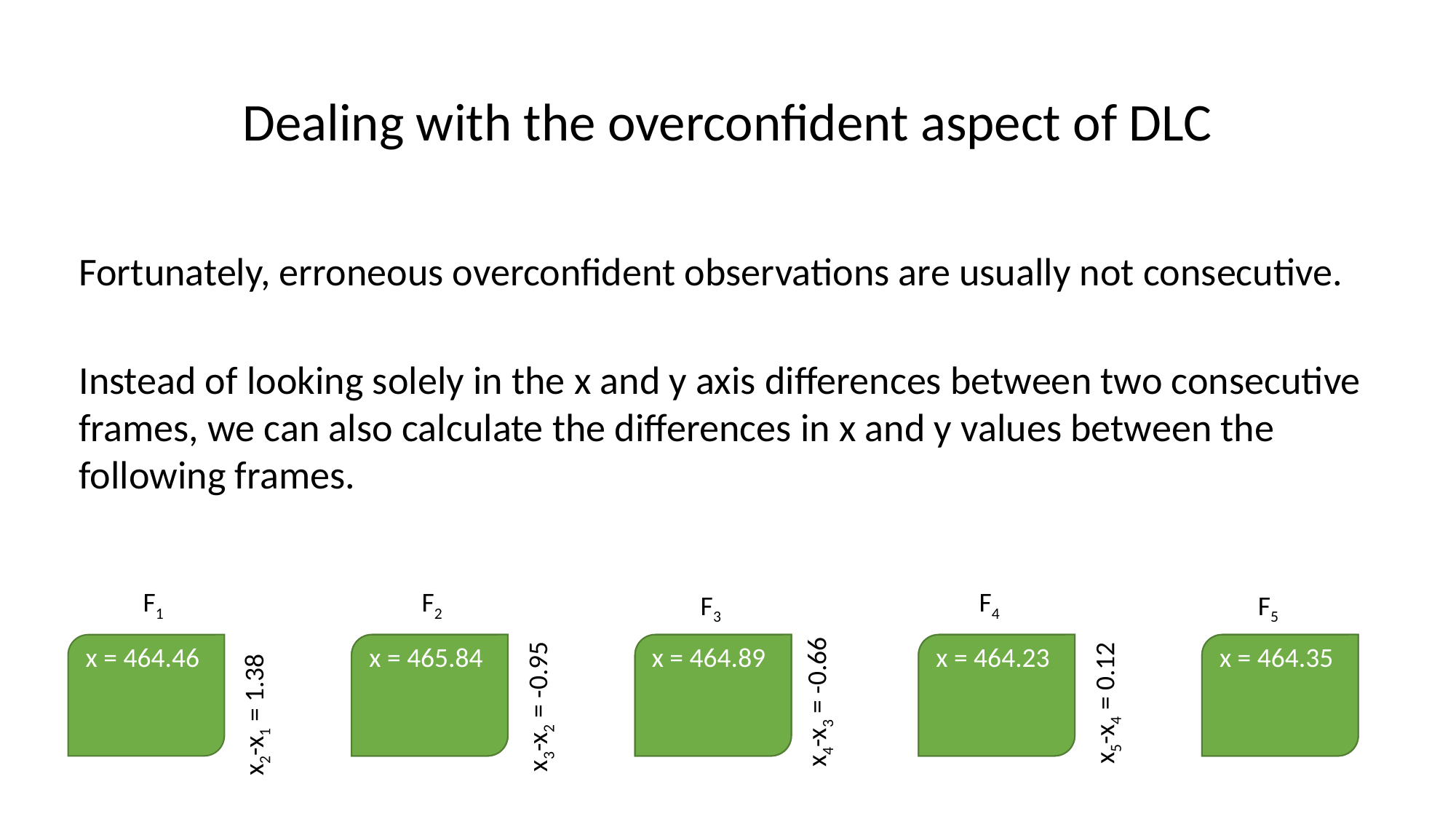

# Dealing with the overconfident aspect of DLC
Fortunately, erroneous overconfident observations are usually not consecutive.
Instead of looking solely in the x and y axis differences between two consecutive frames, we can also calculate the differences in x and y values between the following frames.
F1
F2
F4
F3
F5
x = 464.23
x = 464.89

x = 465.84
x = 464.46

x = 464.35

x5-x4 = 0.12
x4-x3 = -0.66
x3-x2 = -0.95
x2-x1 = 1.38